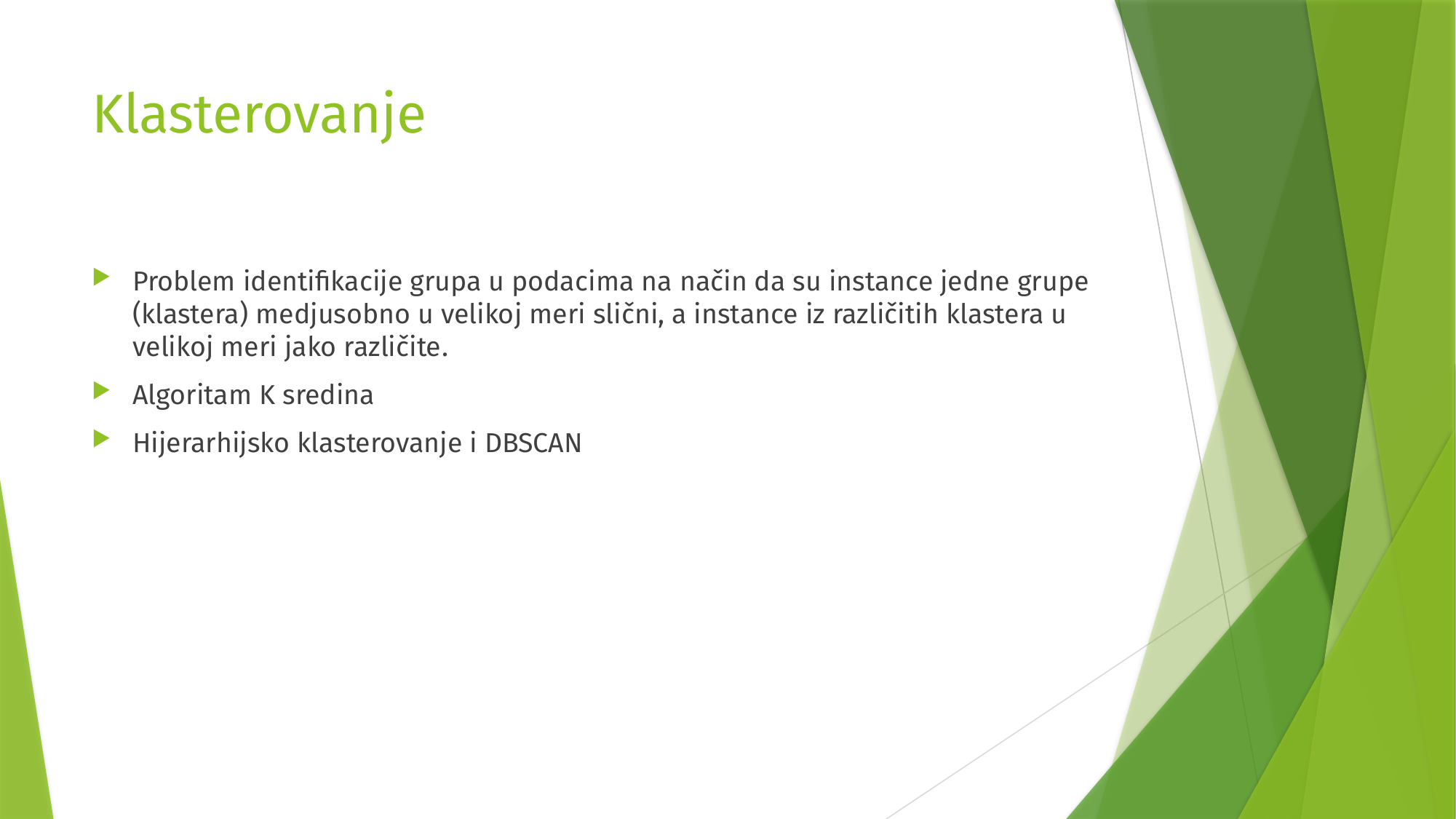

# Klasterovanje
Problem identifikacije grupa u podacima na način da su instance jedne grupe (klastera) medjusobno u velikoj meri slični, a instance iz različitih klastera u velikoj meri jako različite.
Algoritam K sredina
Hijerarhijsko klasterovanje i DBSCAN